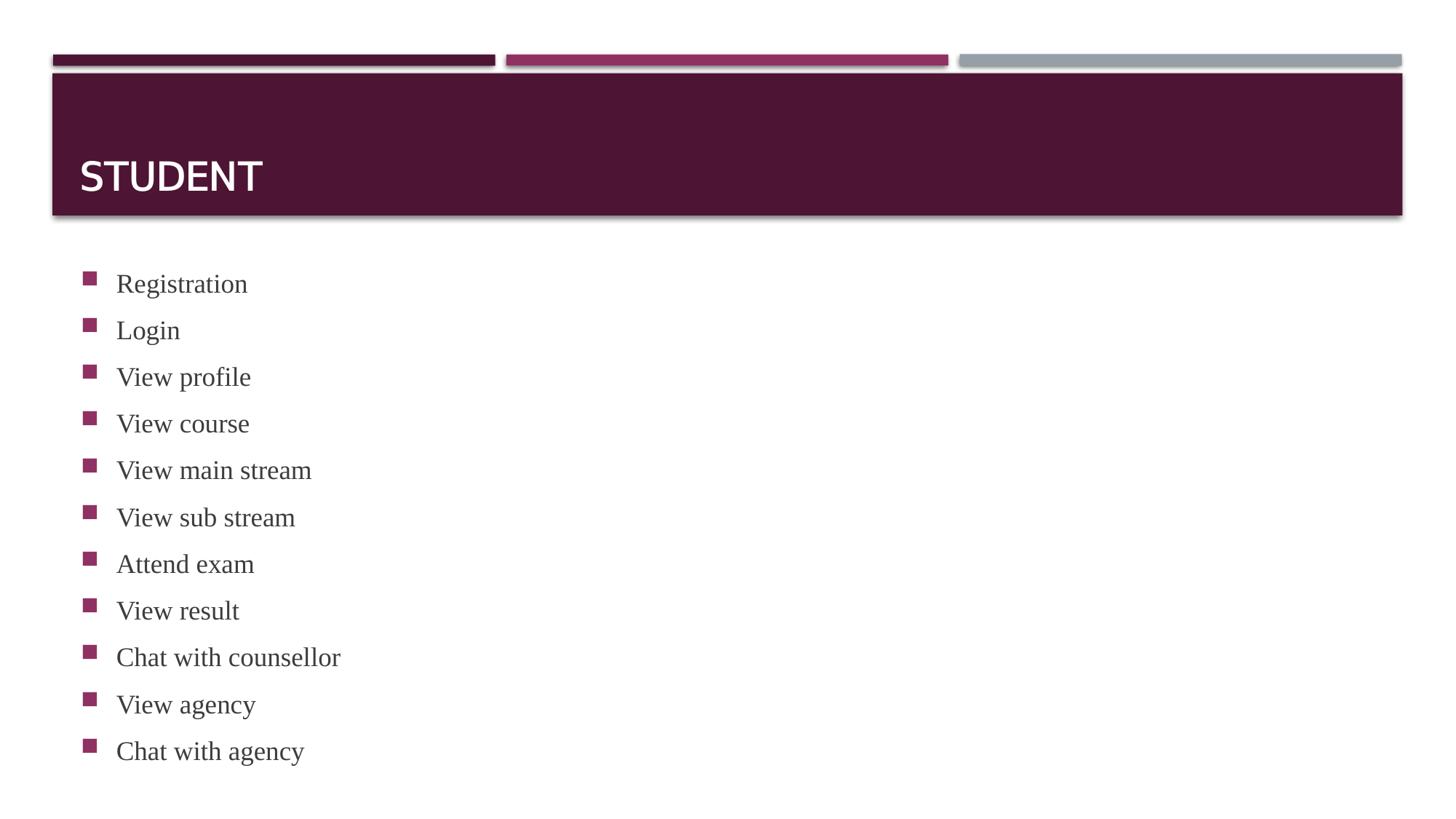

# STUDENT
Registration
Login
View profile
View course
View main stream
View sub stream
Attend exam
View result
Chat with counsellor
View agency
Chat with agency